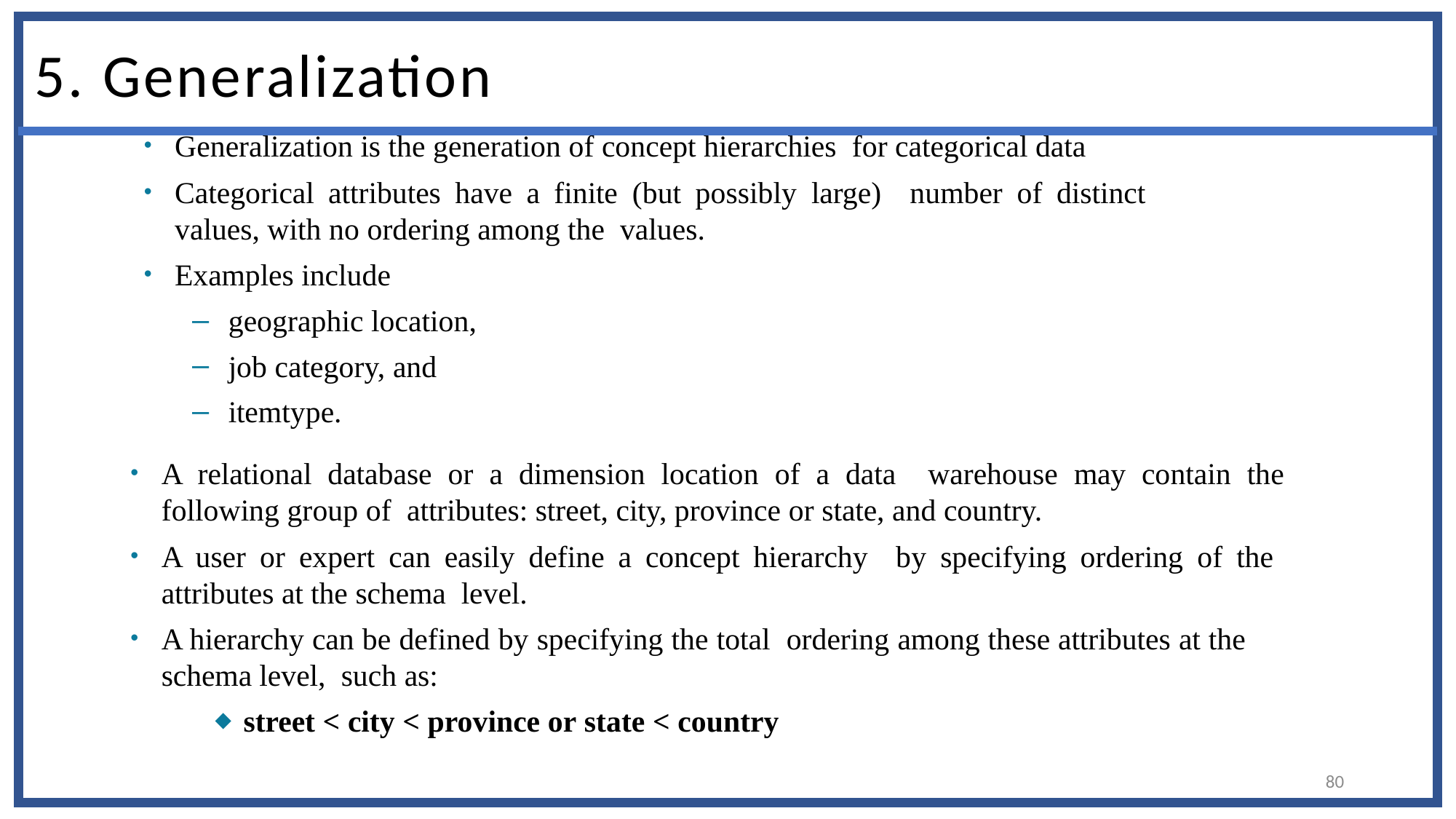

# 5. Generalization
Generalization is the generation of concept hierarchies  for categorical data
Categorical attributes have a finite (but possibly large)  number of distinct values, with no ordering among the  values.
Examples include
geographic location,
job category, and
itemtype.
A relational database or a dimension location of a data  warehouse may contain the following group of  attributes: street, city, province or state, and country.
A user or expert can easily define a concept hierarchy  by specifying ordering of the attributes at the schema  level.
A hierarchy can be defined by specifying the total  ordering among these attributes at the schema level,  such as:
street < city < province or state < country
80